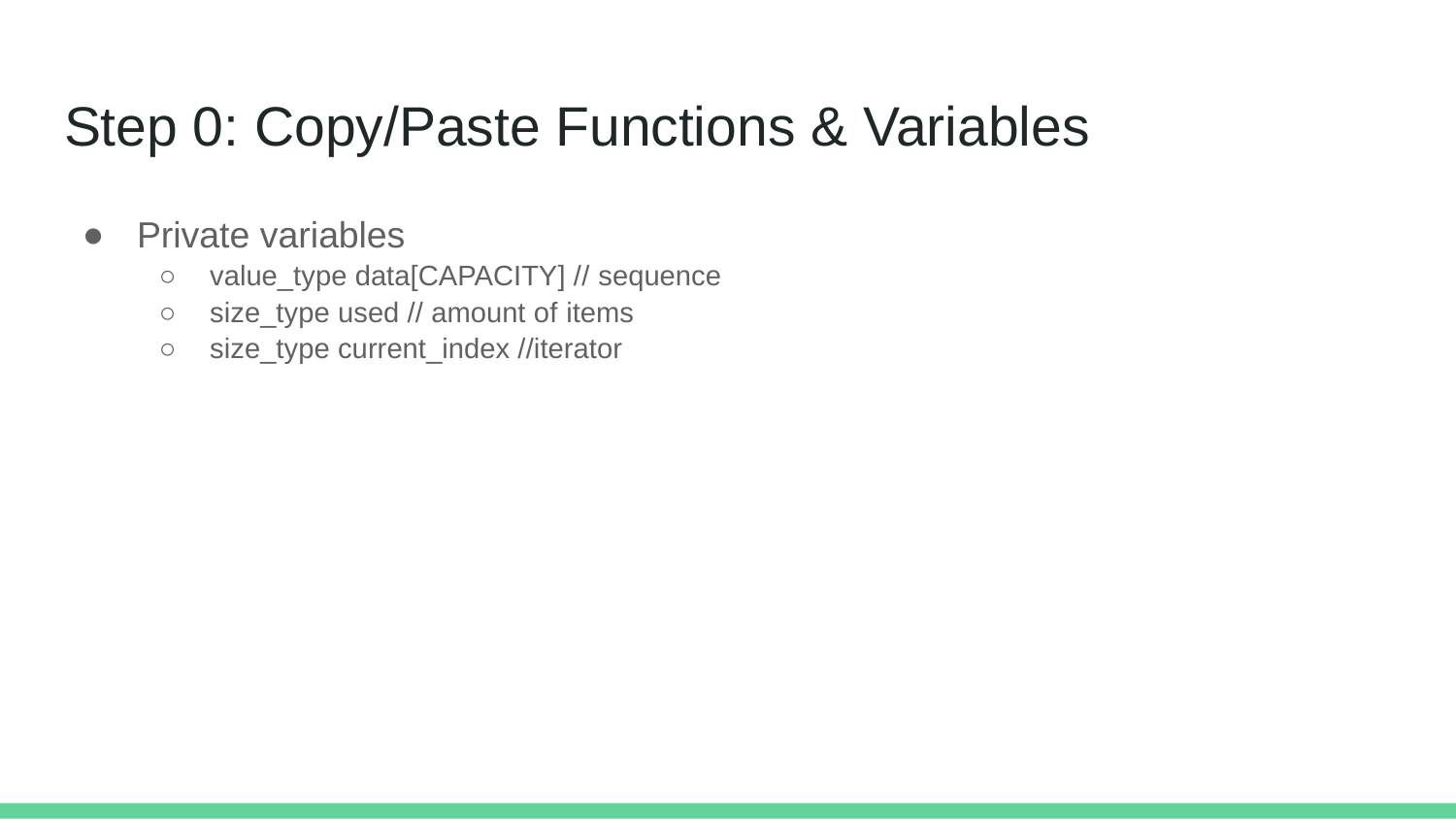

# Step 0: Copy/Paste Functions & Variables
Private variables
value_type data[CAPACITY] // sequence
size_type used // amount of items
size_type current_index //iterator